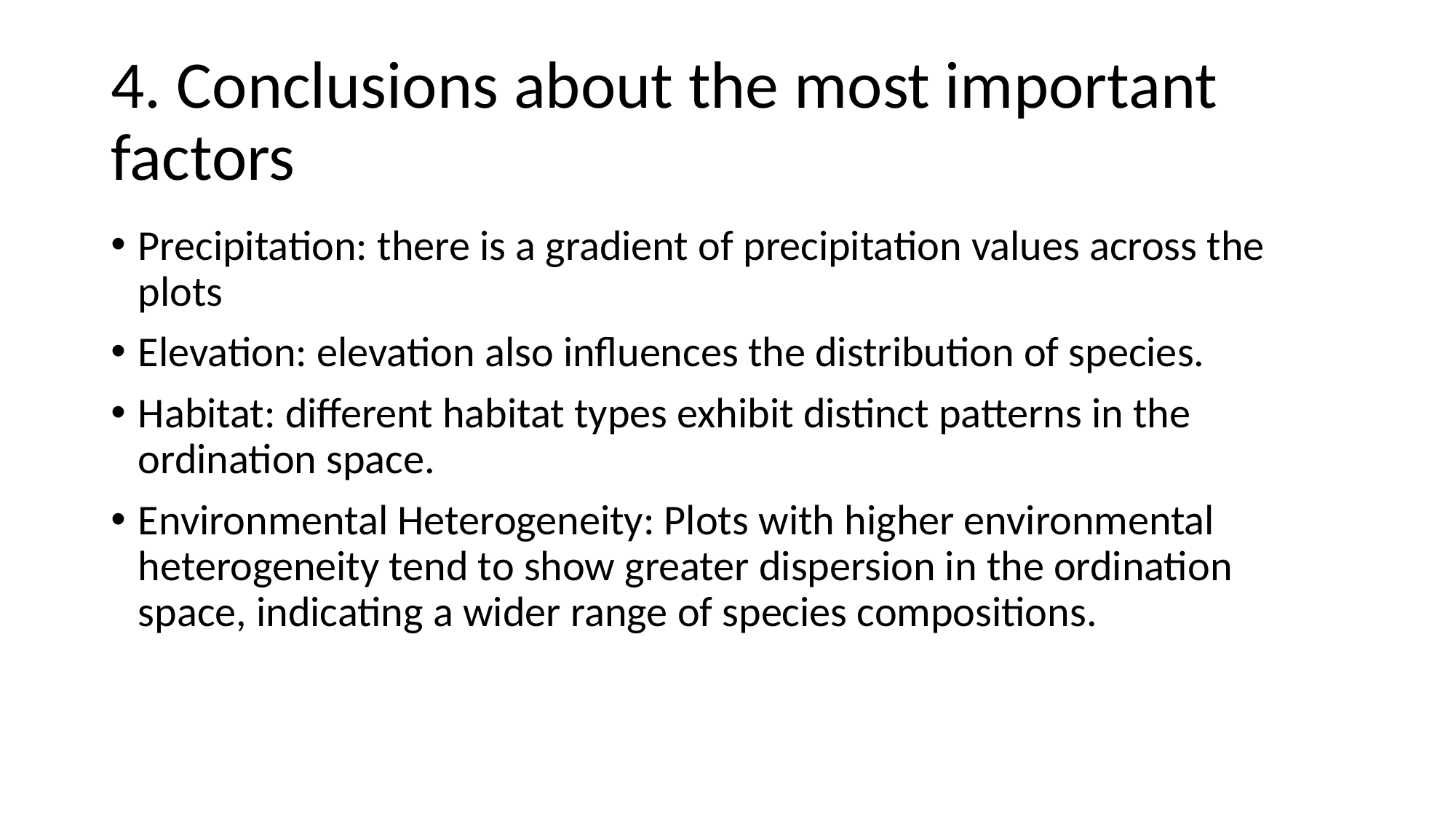

# 4. Conclusions about the most important factors
Precipitation: there is a gradient of precipitation values across the plots
Elevation: elevation also influences the distribution of species.
Habitat: different habitat types exhibit distinct patterns in the ordination space.
Environmental Heterogeneity: Plots with higher environmental heterogeneity tend to show greater dispersion in the ordination space, indicating a wider range of species compositions.